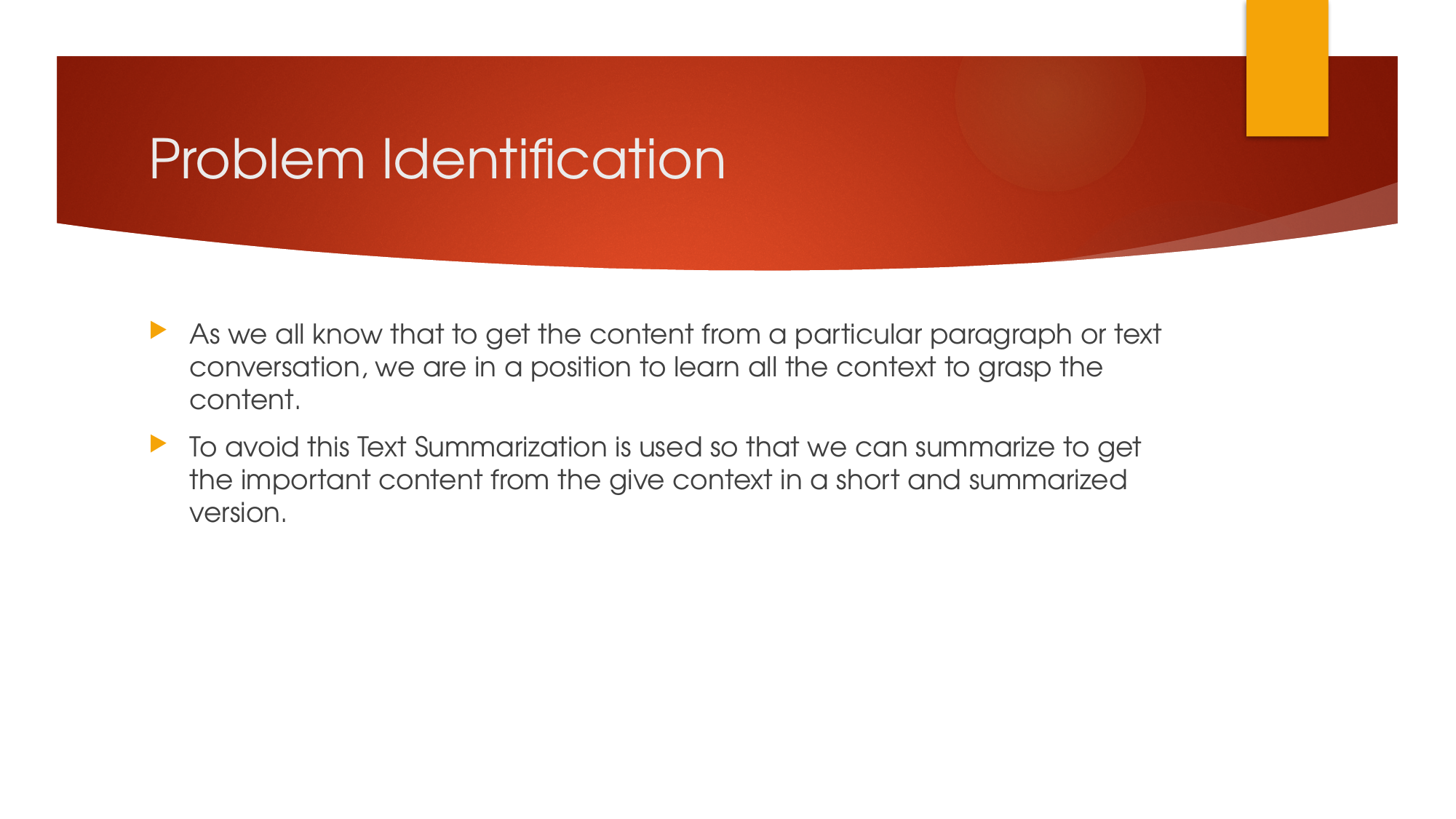

# Problem Identification
As we all know that to get the content from a particular paragraph or text conversation, we are in a position to learn all the context to grasp the content.
To avoid this Text Summarization is used so that we can summarize to get the important content from the give context in a short and summarized version.